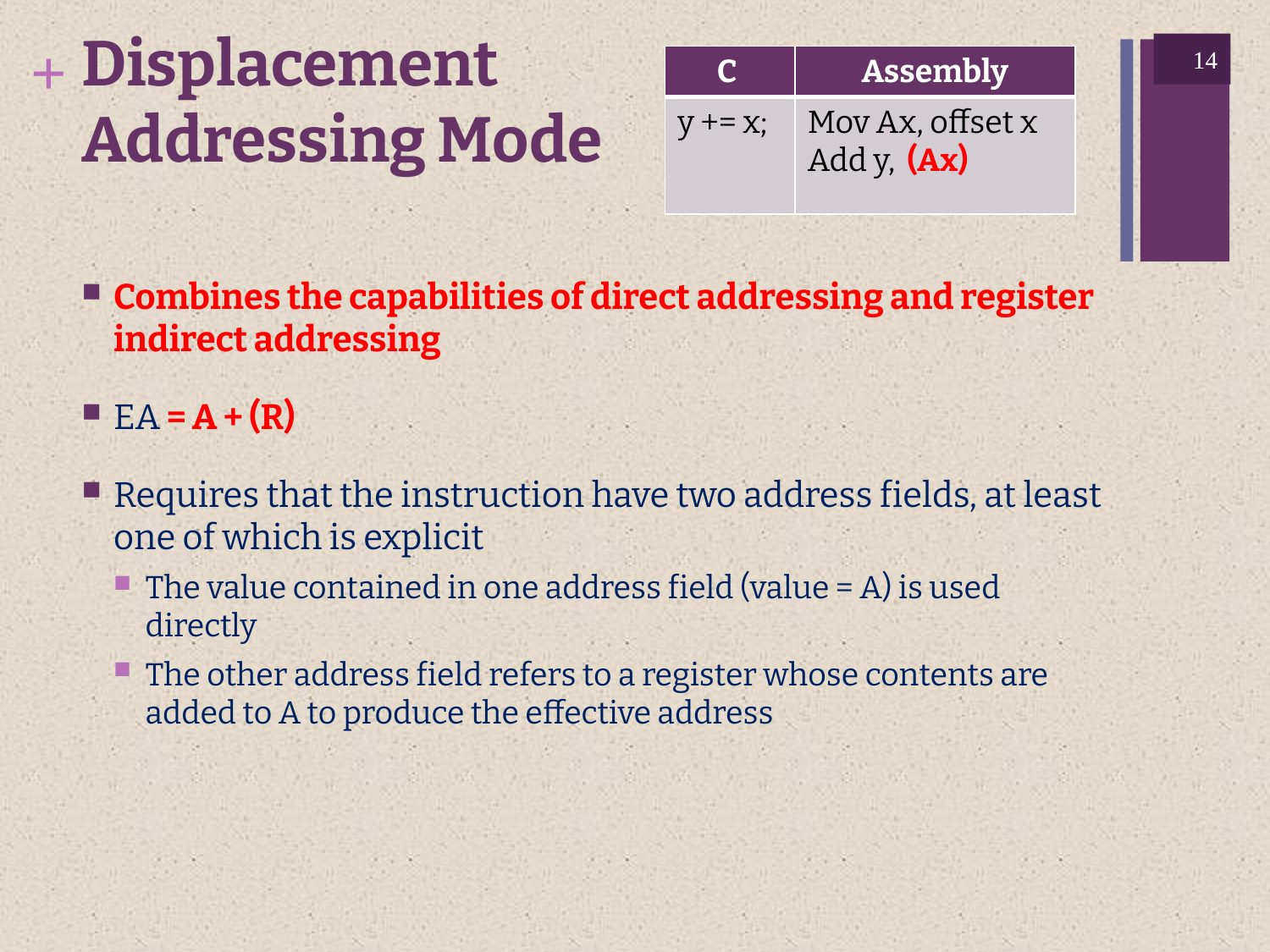

# Displacement Addressing Mode
14
| C | Assembly |
| --- | --- |
| y += x; | Mov Ax, offset x Add y, (Ax) |
Combines the capabilities of direct addressing and register indirect addressing
EA = A + (R)
Requires that the instruction have two address fields, at least one of which is explicit
The value contained in one address field (value = A) is used directly
The other address field refers to a register whose contents are added to A to produce the effective address